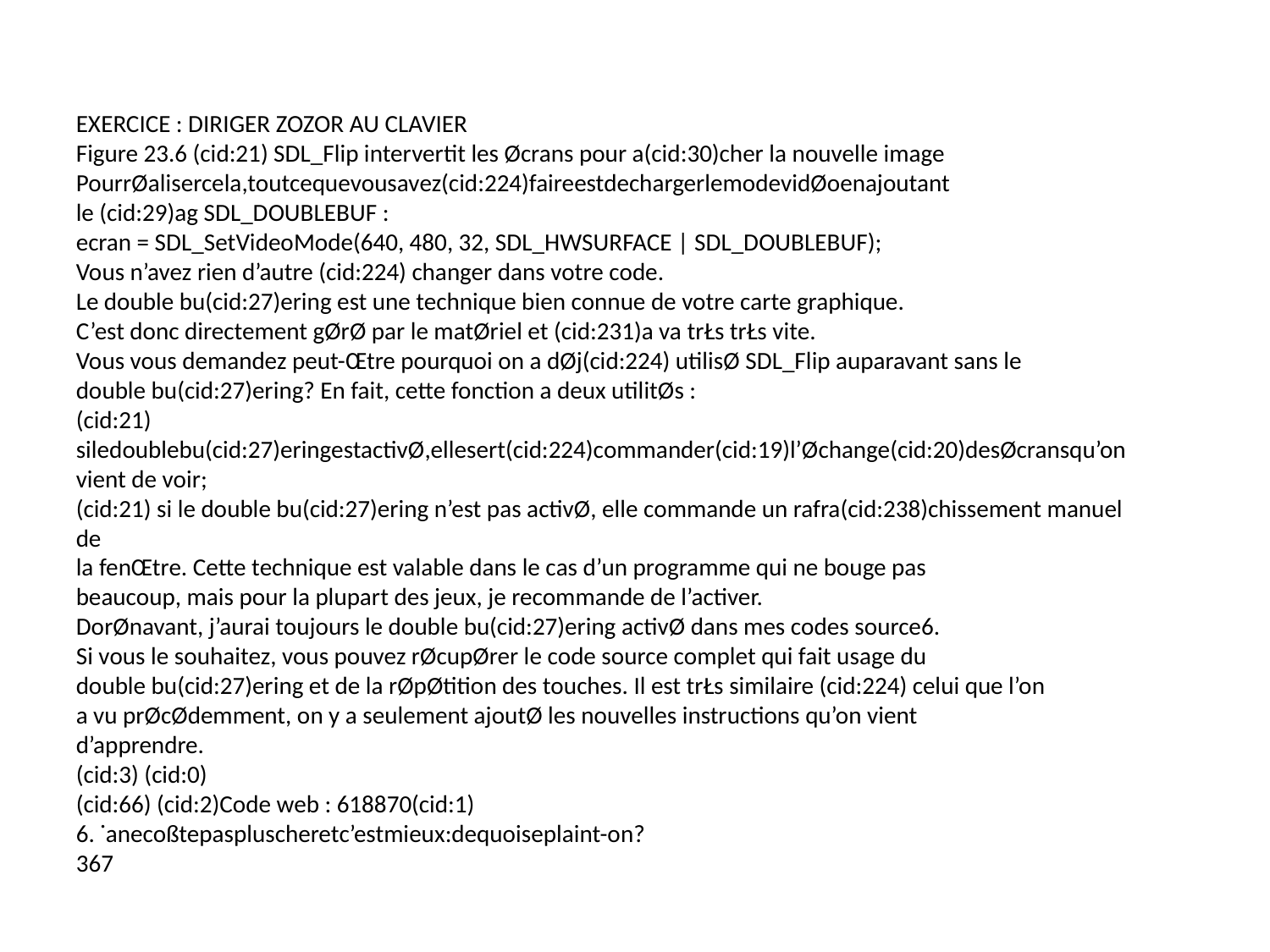

EXERCICE : DIRIGER ZOZOR AU CLAVIER
Figure 23.6 (cid:21) SDL_Flip intervertit les Øcrans pour a(cid:30)cher la nouvelle image
PourrØalisercela,toutcequevousavez(cid:224)faireestdechargerlemodevidØoenajoutant
le (cid:29)ag SDL_DOUBLEBUF :
ecran = SDL_SetVideoMode(640, 480, 32, SDL_HWSURFACE | SDL_DOUBLEBUF);
Vous n’avez rien d’autre (cid:224) changer dans votre code.
Le double bu(cid:27)ering est une technique bien connue de votre carte graphique.
C’est donc directement gØrØ par le matØriel et (cid:231)a va trŁs trŁs vite.
Vous vous demandez peut-Œtre pourquoi on a dØj(cid:224) utilisØ SDL_Flip auparavant sans le
double bu(cid:27)ering? En fait, cette fonction a deux utilitØs :
(cid:21) siledoublebu(cid:27)eringestactivØ,ellesert(cid:224)commander(cid:19)l’Øchange(cid:20)desØcransqu’on
vient de voir;
(cid:21) si le double bu(cid:27)ering n’est pas activØ, elle commande un rafra(cid:238)chissement manuel de
la fenŒtre. Cette technique est valable dans le cas d’un programme qui ne bouge pas
beaucoup, mais pour la plupart des jeux, je recommande de l’activer.
DorØnavant, j’aurai toujours le double bu(cid:27)ering activØ dans mes codes source6.
Si vous le souhaitez, vous pouvez rØcupØrer le code source complet qui fait usage du
double bu(cid:27)ering et de la rØpØtition des touches. Il est trŁs similaire (cid:224) celui que l’on
a vu prØcØdemment, on y a seulement ajoutØ les nouvelles instructions qu’on vient
d’apprendre.
(cid:3) (cid:0)
(cid:66) (cid:2)Code web : 618870(cid:1)
6. ˙anecoßtepaspluscheretc’estmieux:dequoiseplaint-on?
367